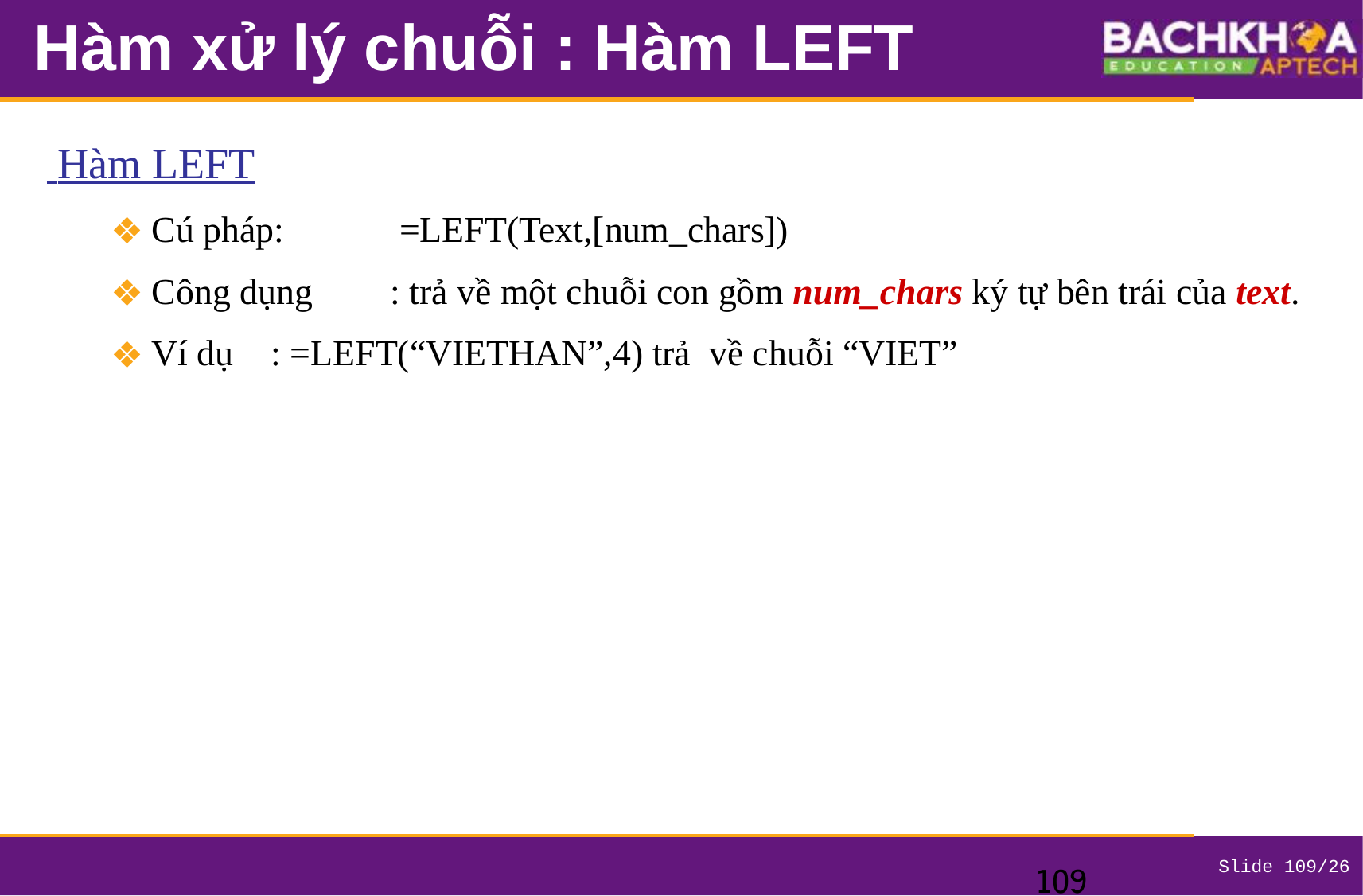

# Hàm xử lý chuỗi : Hàm LEFT
 Hàm LEFT
Cú pháp:	 =LEFT(Text,[num_chars])
Công dụng	: trả về một chuỗi con gồm num_chars ký tự bên trái của text.
Ví dụ	: =LEFT(“VIETHAN”,4) trả  về chuỗi “VIET”

109